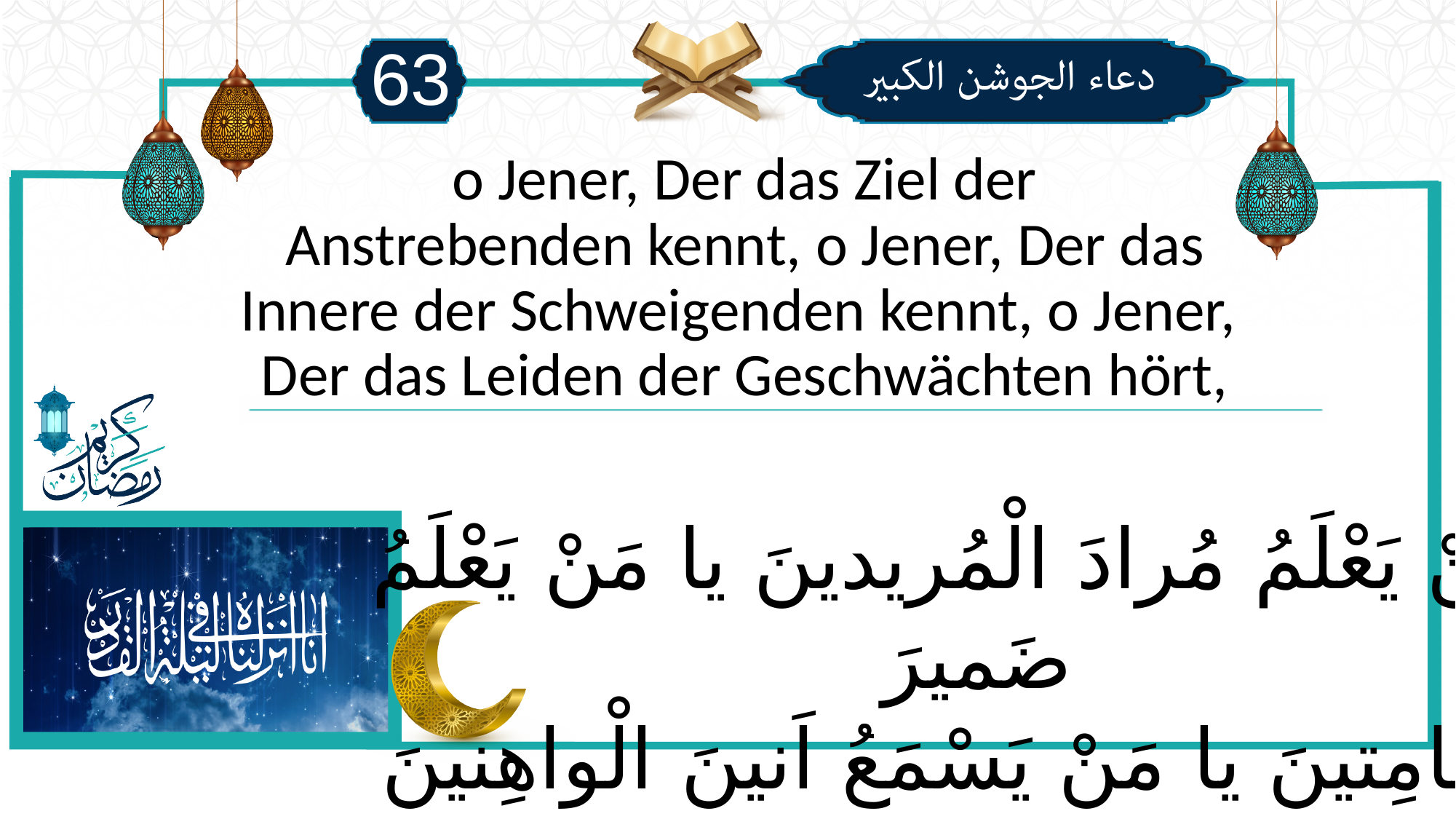

63
o Jener, Der das Ziel der
Anstrebenden kennt, o Jener, Der das
Innere der Schweigenden kennt, o Jener,
Der das Leiden der Geschwächten hört,
 يا مَنْ يَعْلَمُ مُرادَ الْمُريدينَ يا مَنْ يَعْلَمُ ضَميرَ
الصّامِتينَ يا مَنْ يَسْمَعُ اَنينَ الْواهِنينَ